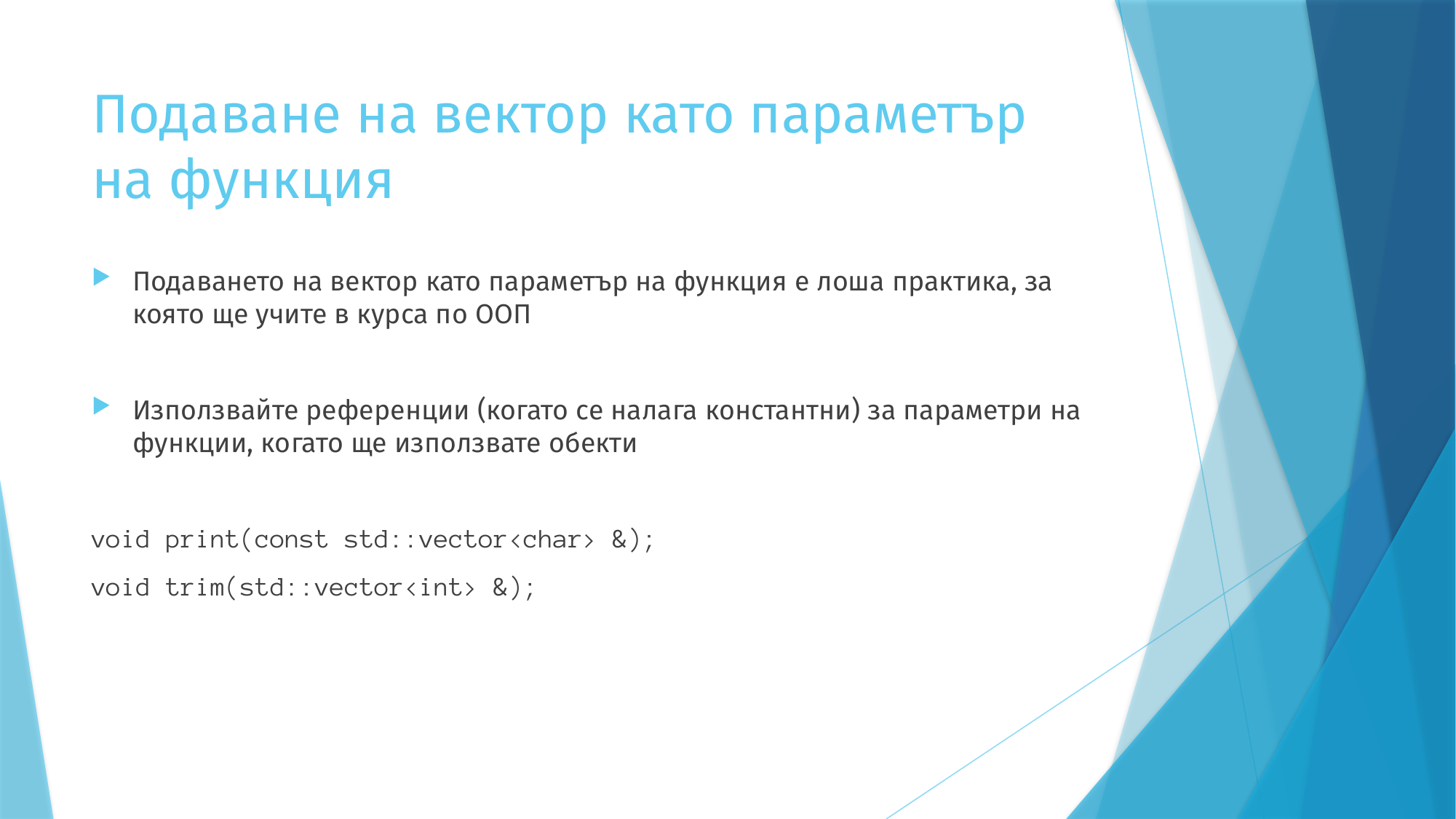

# Подаване на вектор като параметър на функция

Подаването на вектор като параметър на функция е лоша практика, за която ще учите в курса по ООП

Използвайте референции (когато се налага константни) за параметри на функции, когато ще използвате обекти

void print(const std::vector<char> &);
void trim(std::vector<int> &);